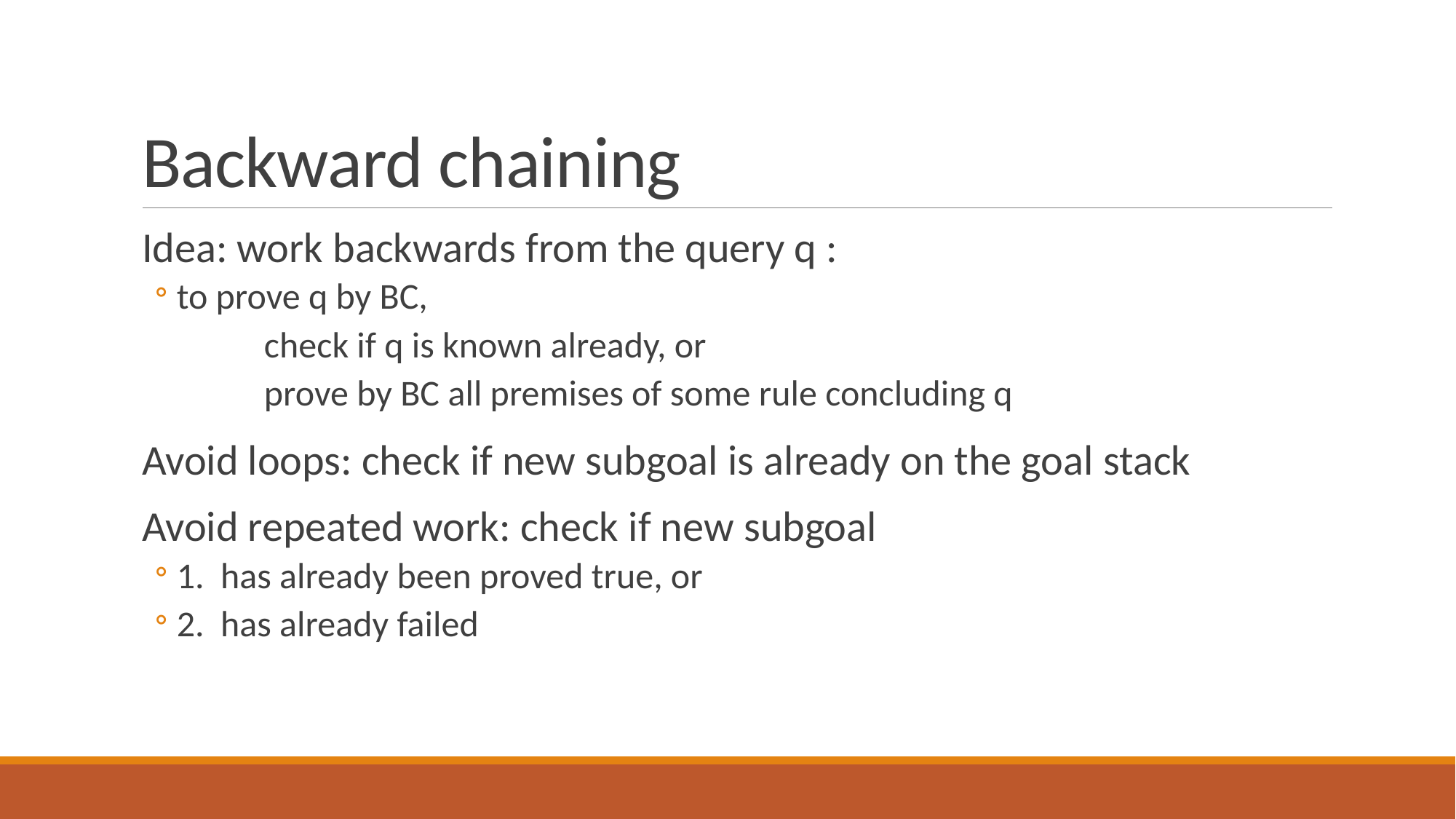

# Backward chaining
Idea: work backwards from the query q :
to prove q by BC,
	check if q is known already, or
	prove by BC all premises of some rule concluding q
Avoid loops: check if new subgoal is already on the goal stack
Avoid repeated work: check if new subgoal
1.  has already been proved true, or
2.  has already failed